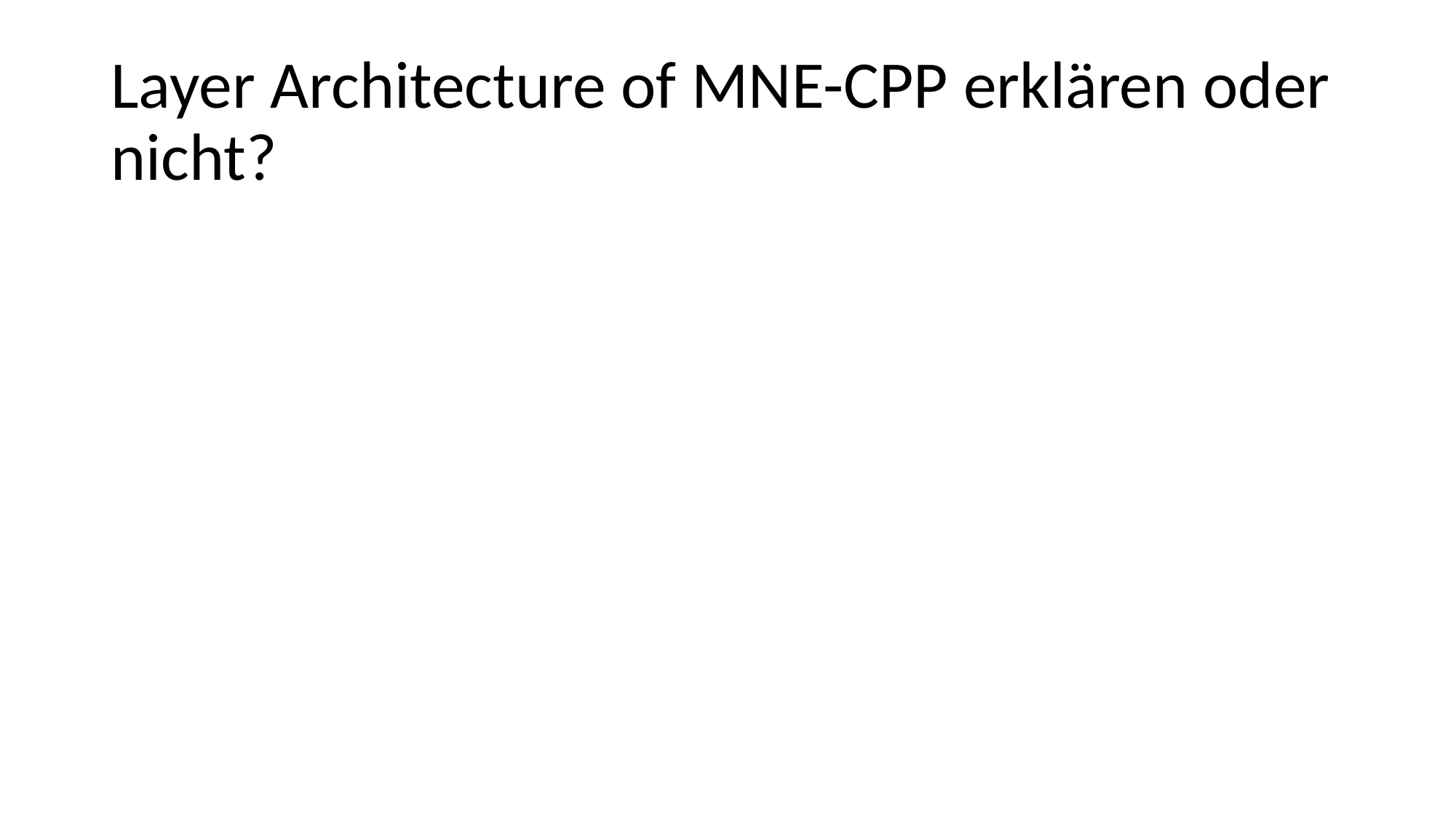

# Layer Architecture of MNE-CPP erklären oder nicht?